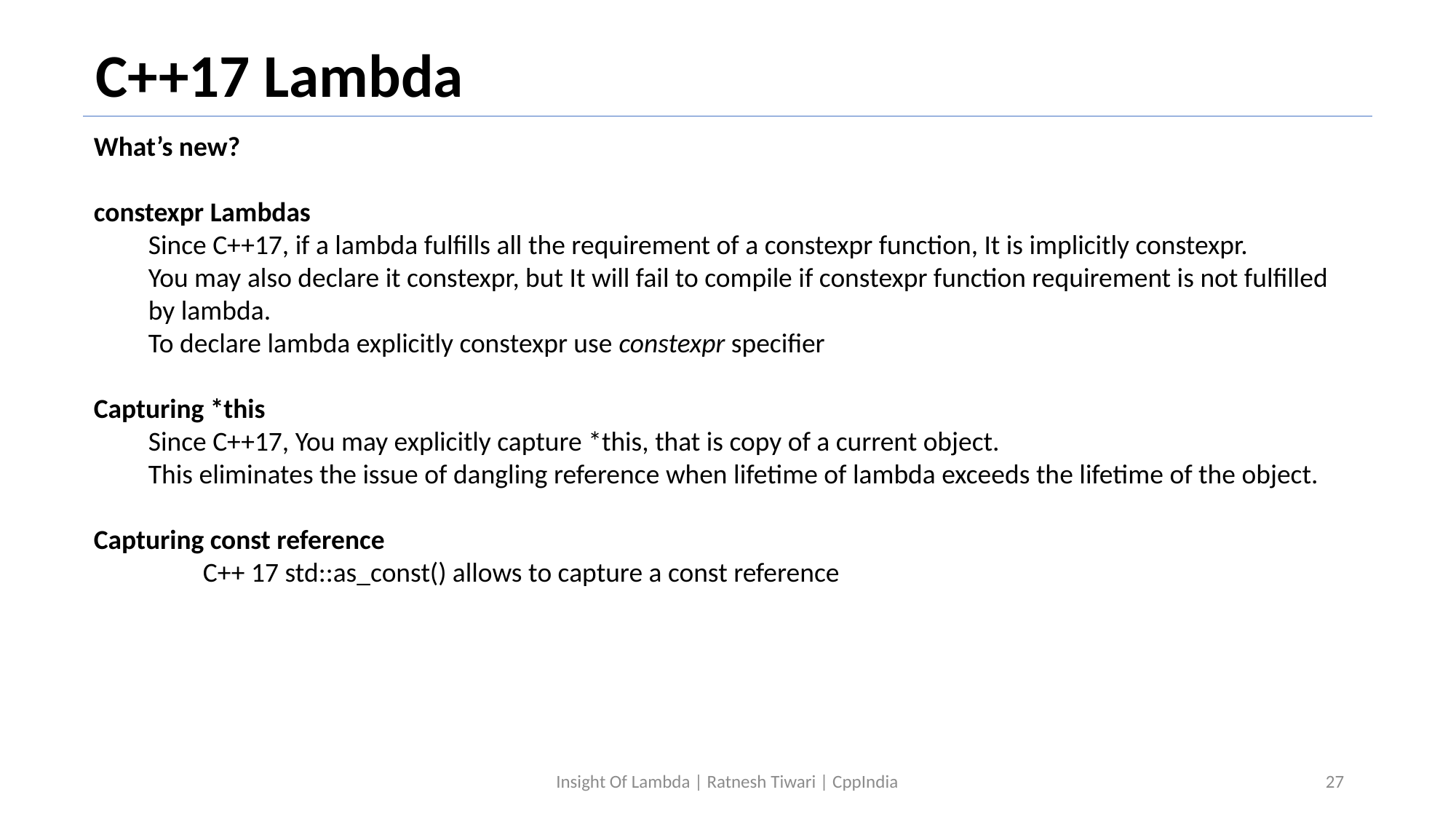

C++17 Lambda
What’s new?

constexpr Lambdas
Since C++17, if a lambda fulfills all the requirement of a constexpr function, It is implicitly constexpr.
You may also declare it constexpr, but It will fail to compile if constexpr function requirement is not fulfilled by lambda.
To declare lambda explicitly constexpr use constexpr specifier

Capturing *this
Since C++17, You may explicitly capture *this, that is copy of a current object.
This eliminates the issue of dangling reference when lifetime of lambda exceeds the lifetime of the object.

Capturing const reference
	C++ 17 std::as_const() allows to capture a const reference
Insight Of Lambda | Ratnesh Tiwari | CppIndia
27